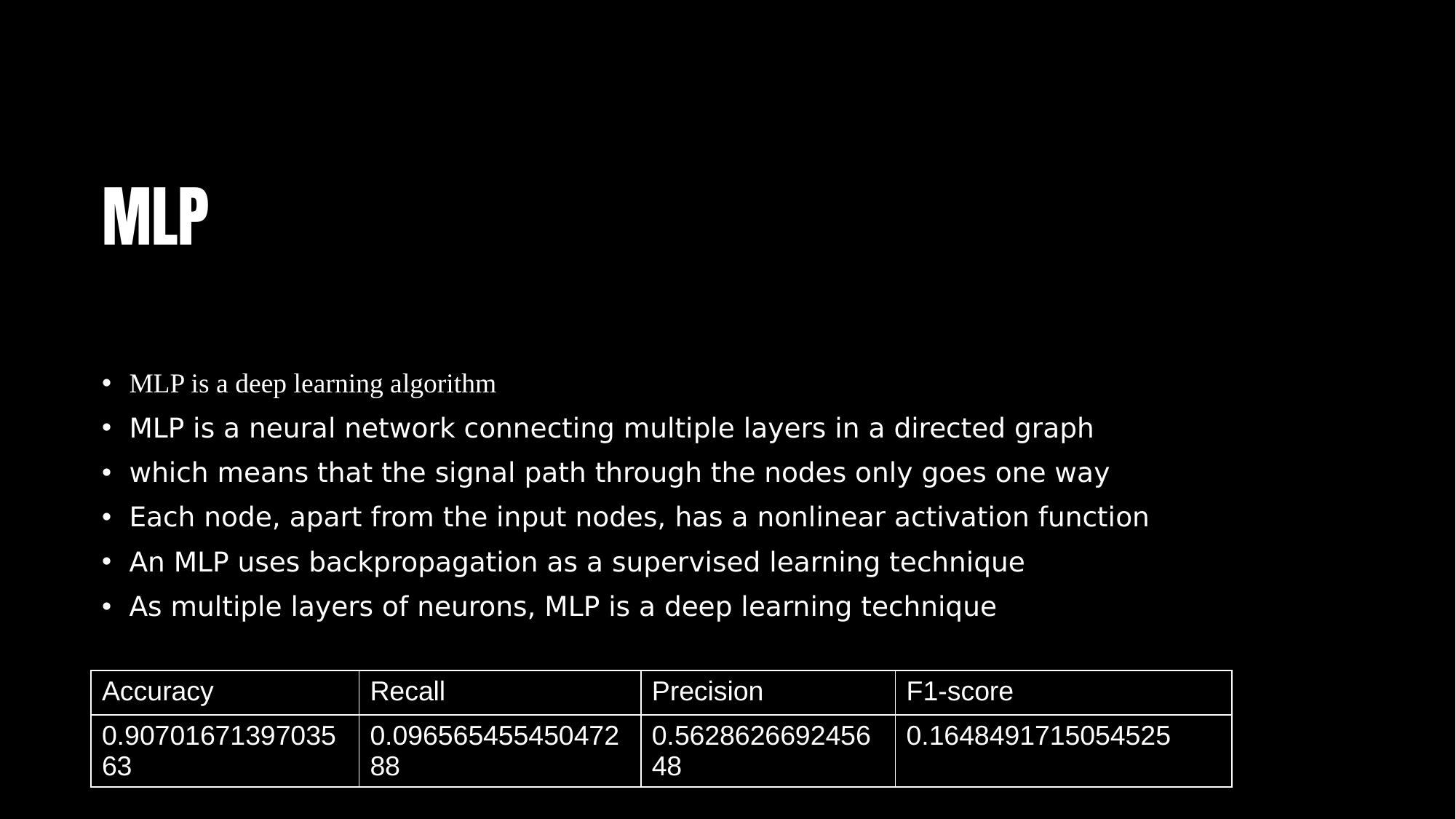

# MLP
MLP is a deep learning algorithm
MLP is a neural network connecting multiple layers in a directed graph
which means that the signal path through the nodes only goes one way
Each node, apart from the input nodes, has a nonlinear activation function
An MLP uses backpropagation as a supervised learning technique
As multiple layers of neurons, MLP is a deep learning technique
| Accuracy | Recall | Precision | F1-score |
| --- | --- | --- | --- |
| 0.9070167139703563 | 0.09656545545047288 | 0.562862669245648 | 0.1648491715054525 |